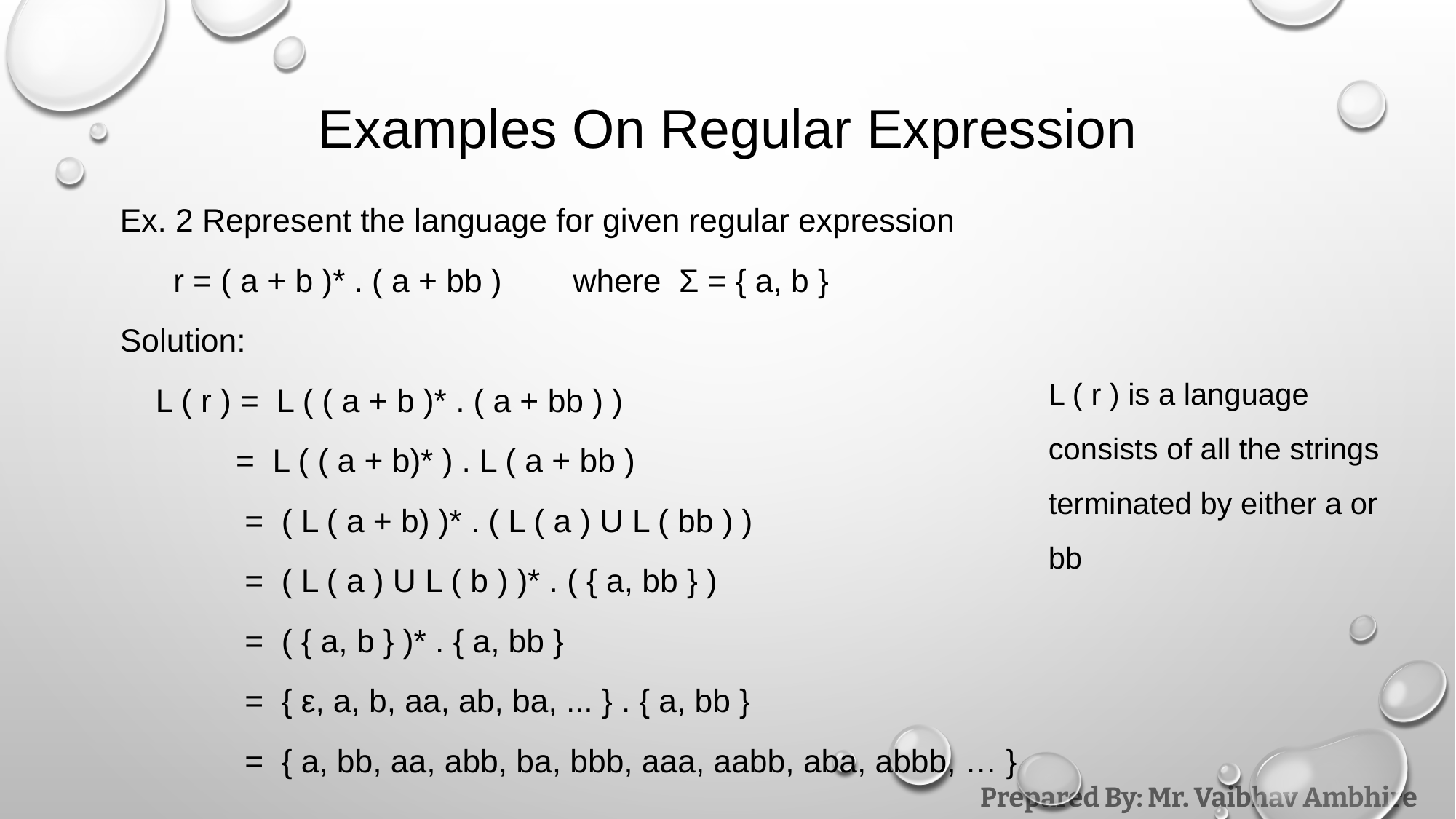

# Examples On Regular Expression
Ex. 2 Represent the language for given regular expression
      r = ( a + b )* . ( a + bb )        where  Σ = { a, b }
Solution:
    L ( r ) =  L ( ( a + b )* . ( a + bb ) )
             =  L ( ( a + b)* ) . L ( a + bb )
              =  ( L ( a + b) )* . ( L ( a ) U L ( bb ) )
              =  ( L ( a ) U L ( b ) )* . ( { a, bb } )
              =  ( { a, b } )* . { a, bb }
              =  { ε, a, b, aa, ab, ba, ... } . { a, bb }
              =  { a, bb, aa, abb, ba, bbb, aaa, aabb, aba, abbb, … }

L ( r ) is a language consists of all the strings terminated by either a or bb